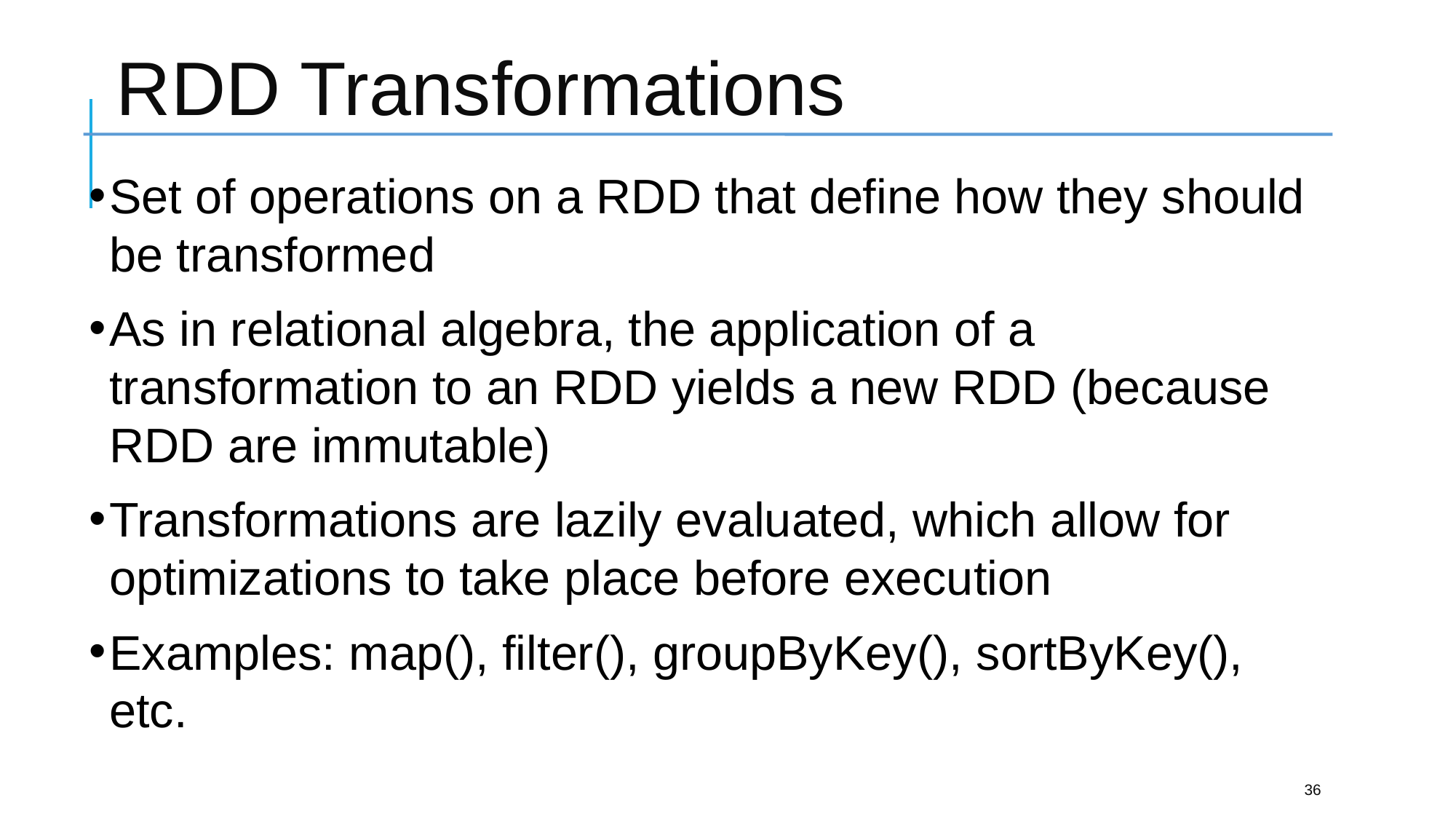

# RDD Transformations

Set of operations on a RDD that define how they should be transformed
As in relational algebra, the application of a transformation to an RDD yields a new RDD (because RDD are immutable)
Transformations are lazily evaluated, which allow for optimizations to take place before execution
Examples: map(), filter(), groupByKey(), sortByKey(), etc.
36